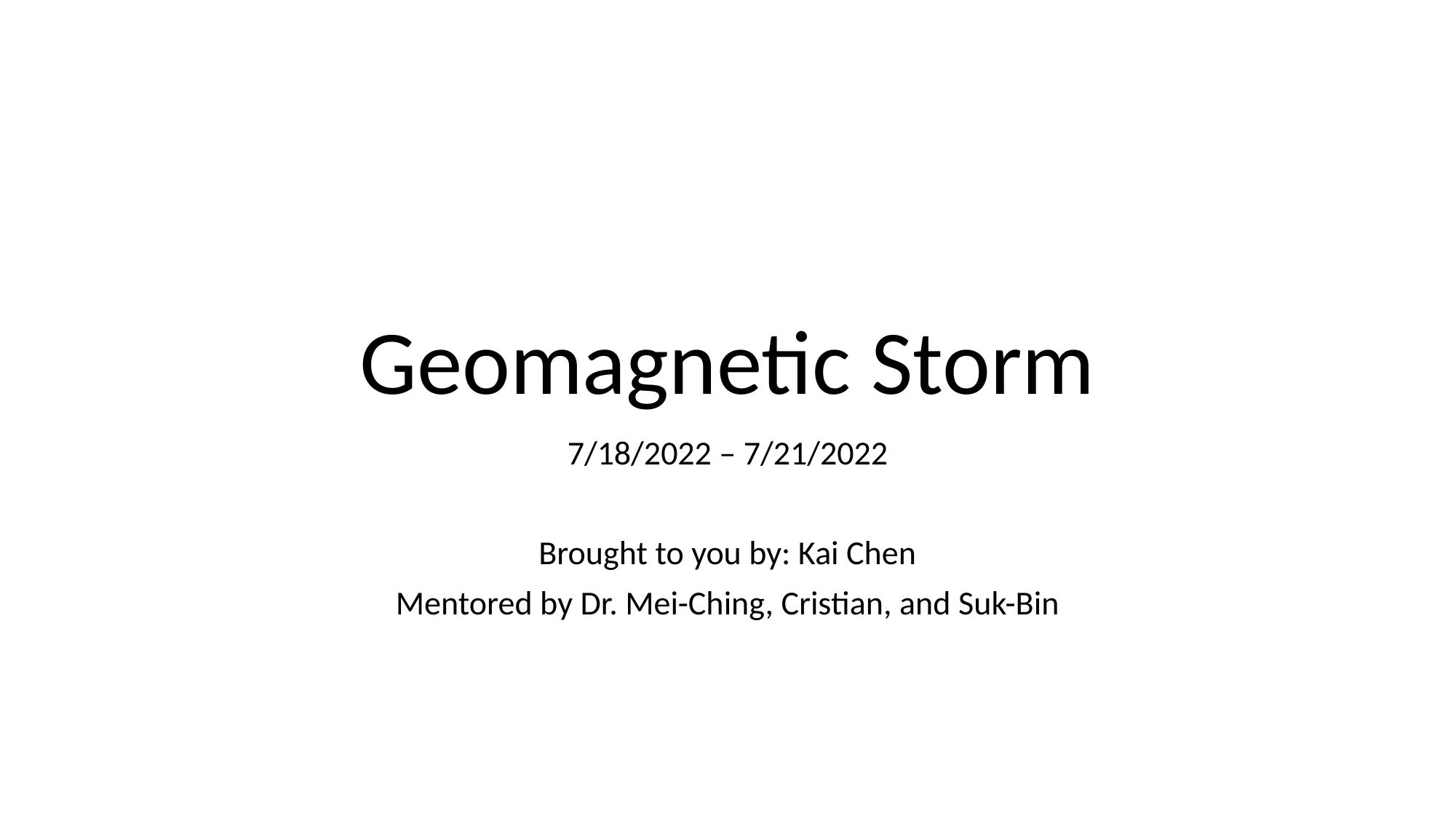

# Geomagnetic Storm
7/18/2022 – 7/21/2022

Brought to you by: Kai Chen
Mentored by Dr. Mei-Ching, Cristian, and Suk-Bin